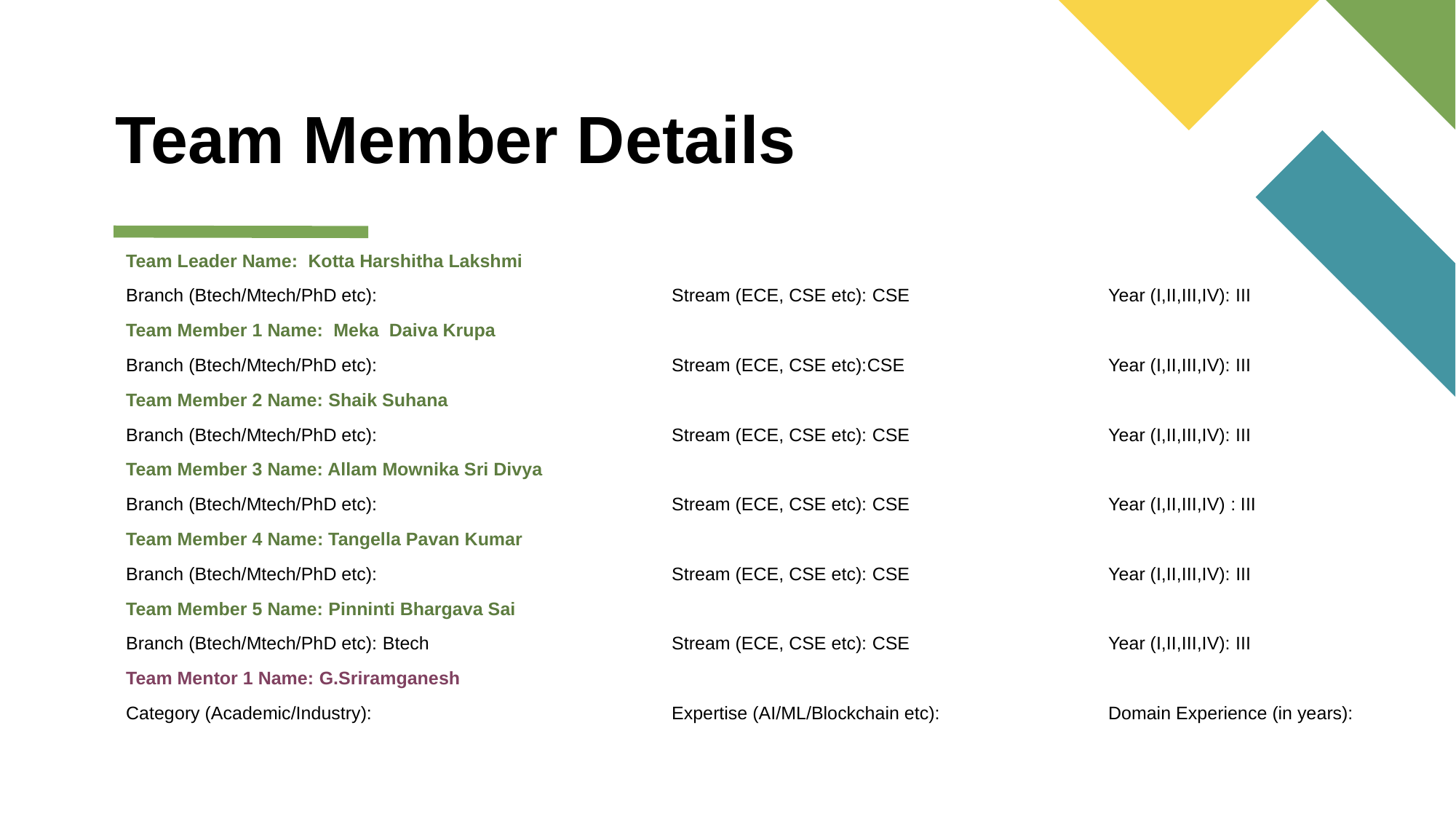

# Team Member Details
Team Leader Name:  Kotta Harshitha Lakshmi
Branch (Btech/Mtech/PhD etc):			Stream (ECE, CSE etc): CSE		Year (I,II,III,IV): III
Team Member 1 Name:  Meka  Daiva Krupa
Branch (Btech/Mtech/PhD etc):			Stream (ECE, CSE etc):CSE		Year (I,II,III,IV): III
Team Member 2 Name: Shaik Suhana
Branch (Btech/Mtech/PhD etc):			Stream (ECE, CSE etc): CSE		Year (I,II,III,IV): III
Team Member 3 Name: Allam Mownika Sri Divya
Branch (Btech/Mtech/PhD etc):			Stream (ECE, CSE etc): CSE		Year (I,II,III,IV) : III
Team Member 4 Name: Tangella Pavan Kumar
Branch (Btech/Mtech/PhD etc):			Stream (ECE, CSE etc): CSE		Year (I,II,III,IV): III
Team Member 5 Name: Pinninti Bhargava Sai
Branch (Btech/Mtech/PhD etc): Btech			Stream (ECE, CSE etc): CSE		Year (I,II,III,IV): III
Team Mentor 1 Name: G.Sriramganesh
Category (Academic/Industry): 			Expertise (AI/ML/Blockchain etc): 		Domain Experience (in years):